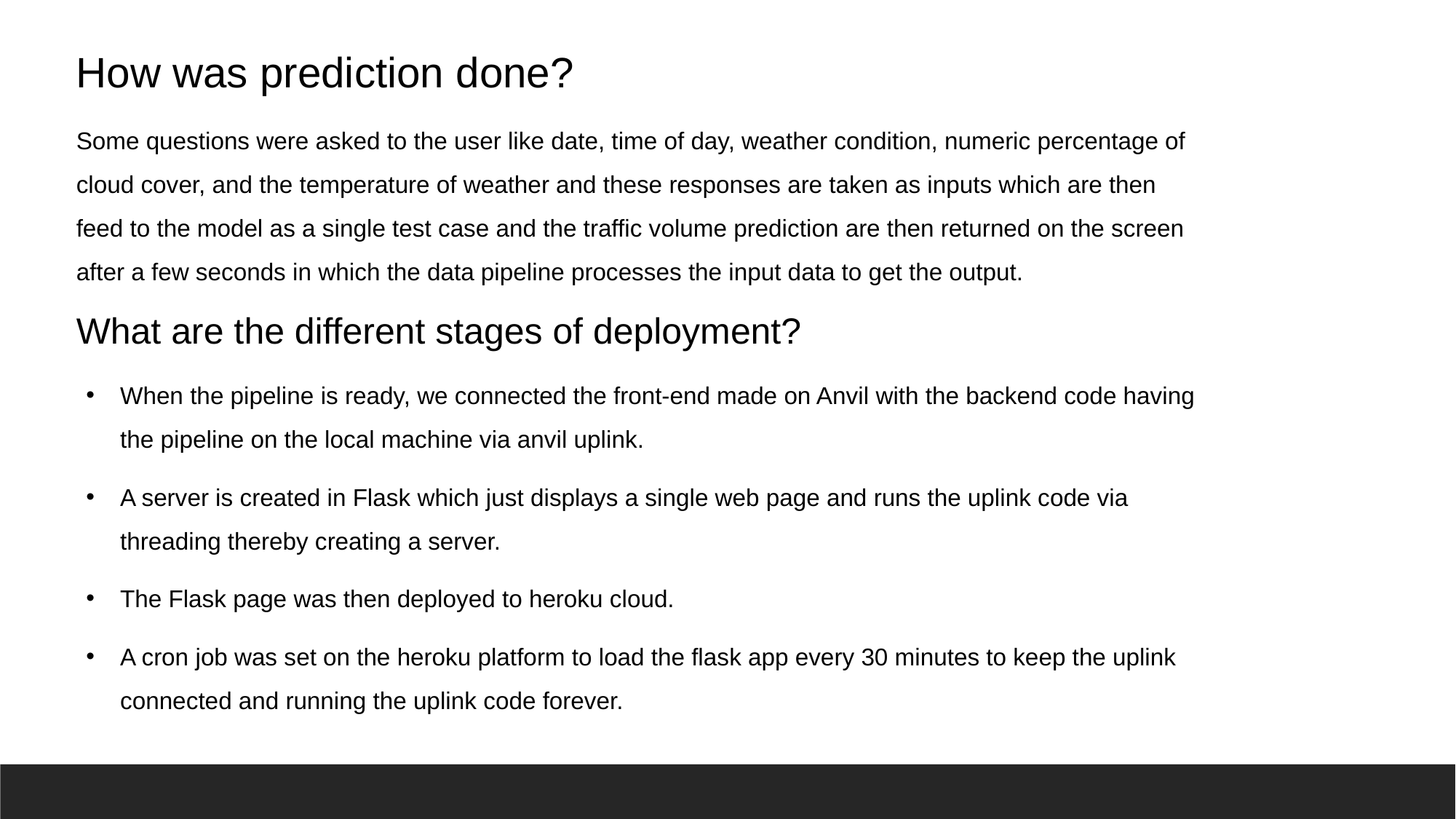

How was prediction done?
Some questions were asked to the user like date, time of day, weather condition, numeric percentage of cloud cover, and the temperature of weather and these responses are taken as inputs which are then feed to the model as a single test case and the traffic volume prediction are then returned on the screen after a few seconds in which the data pipeline processes the input data to get the output.
What are the different stages of deployment?
When the pipeline is ready, we connected the front-end made on Anvil with the backend code having the pipeline on the local machine via anvil uplink.
A server is created in Flask which just displays a single web page and runs the uplink code via threading thereby creating a server.
The Flask page was then deployed to heroku cloud.
A cron job was set on the heroku platform to load the flask app every 30 minutes to keep the uplink connected and running the uplink code forever.